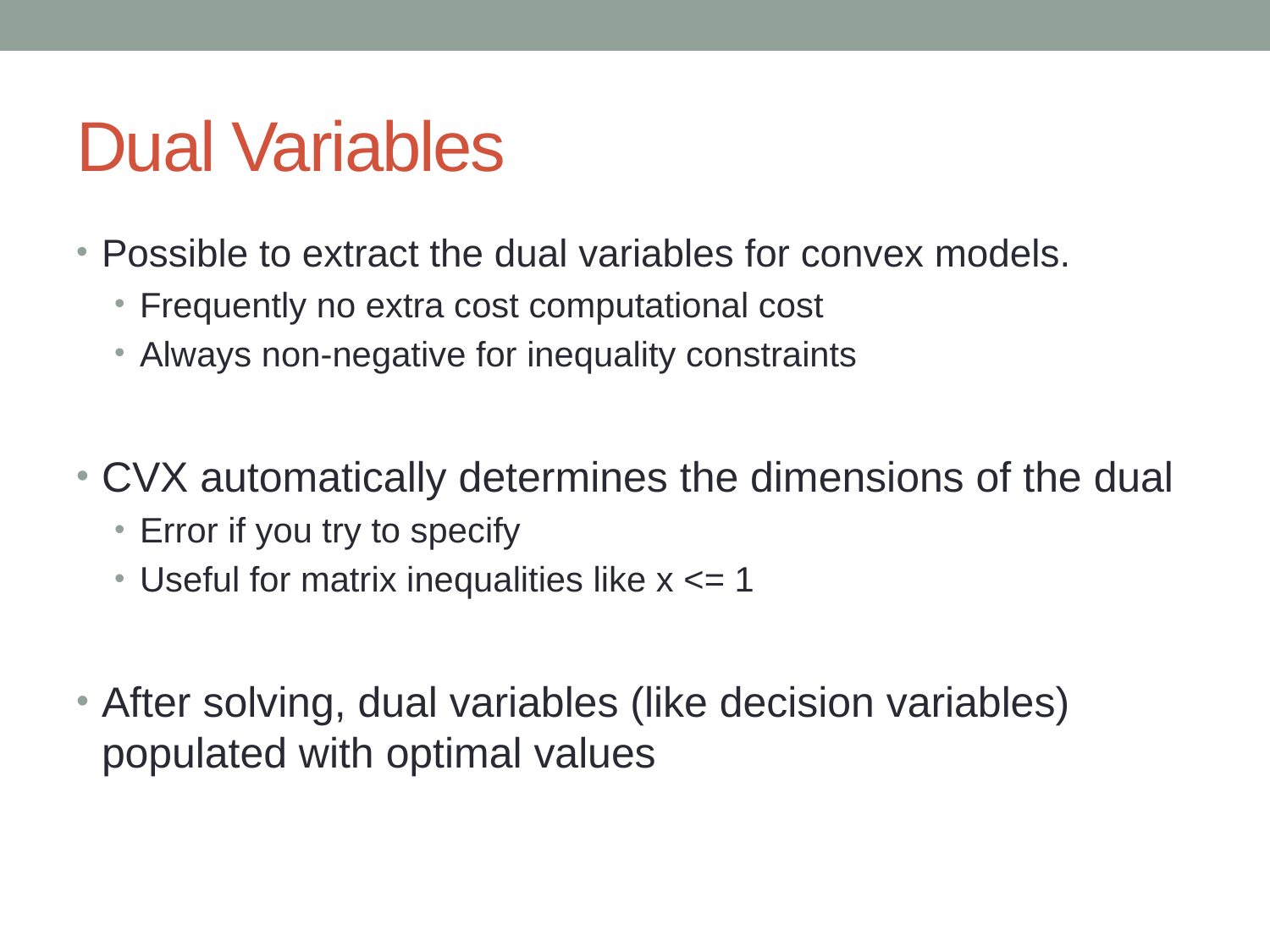

# Dual Variables
Possible to extract the dual variables for convex models.
Frequently no extra cost computational cost
Always non-negative for inequality constraints

CVX automatically determines the dimensions of the dual
Error if you try to specify
Useful for matrix inequalities like x <= 1

After solving, dual variables (like decision variables) populated with optimal values